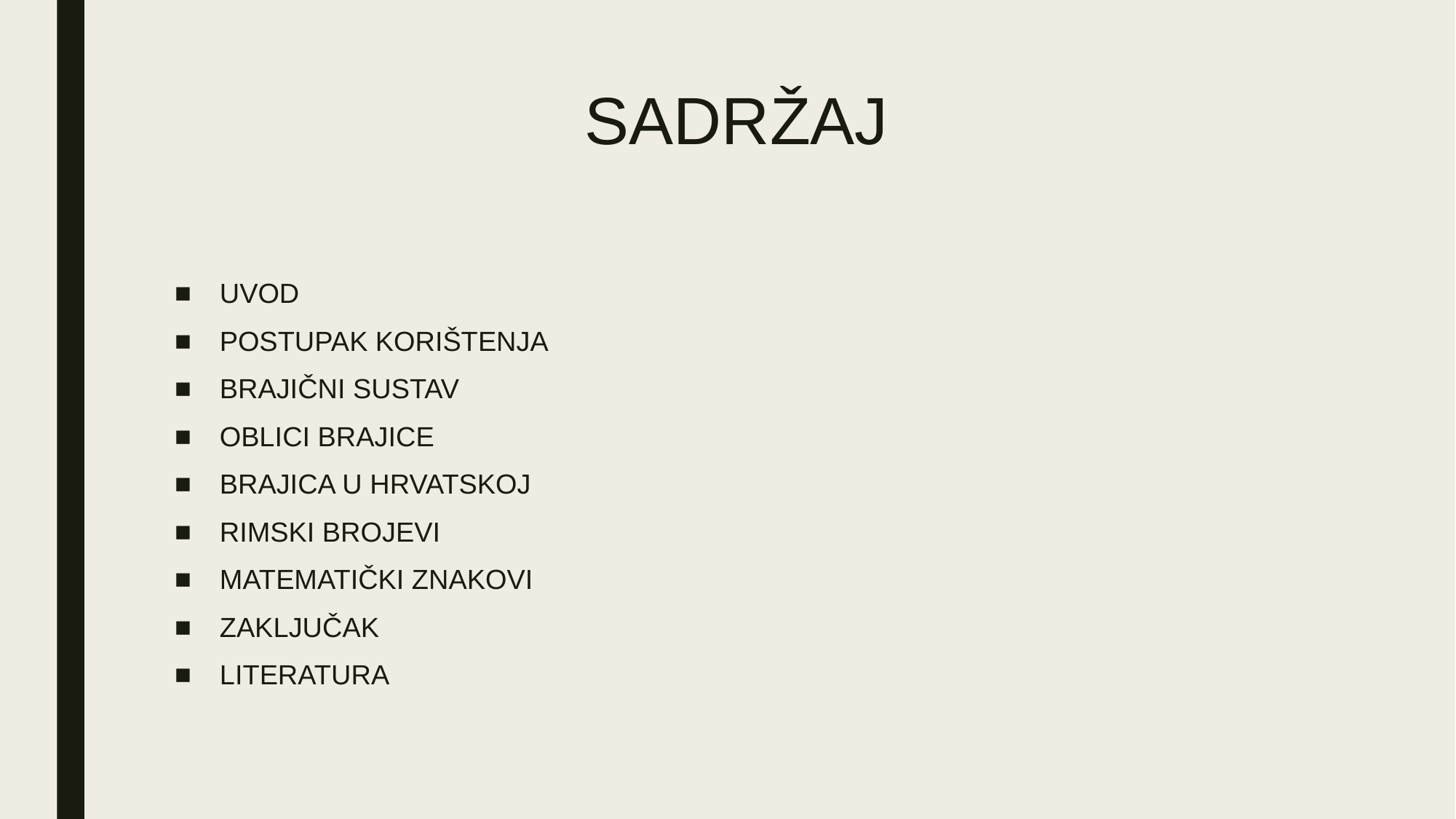

# SADRŽAJ
UVOD
POSTUPAK KORIŠTENJA
BRAJIČNI SUSTAV
OBLICI BRAJICE
BRAJICA U HRVATSKOJ
RIMSKI BROJEVI
MATEMATIČKI ZNAKOVI
ZAKLJUČAK
LITERATURA